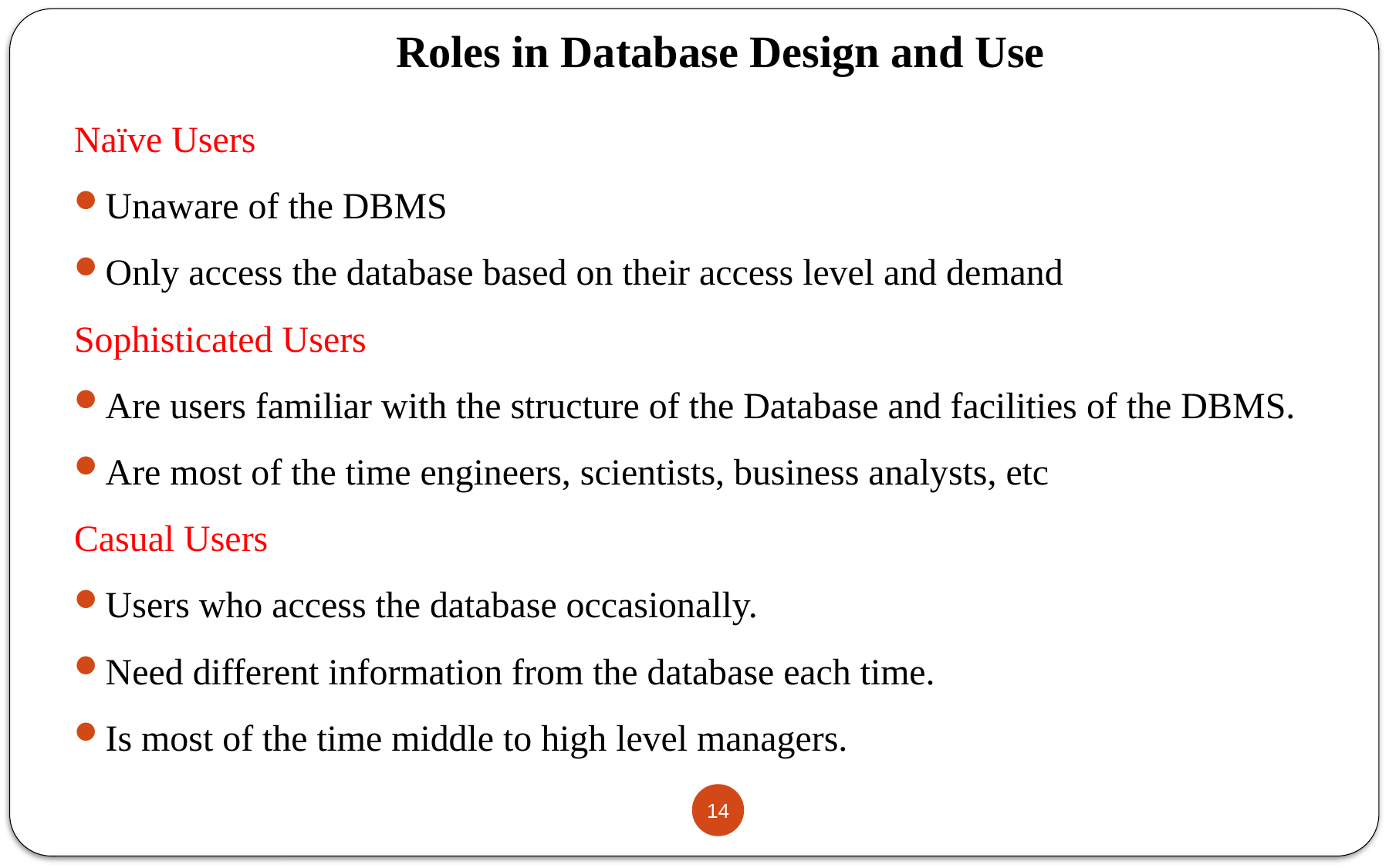

# Roles in Database Design and Use
Naïve Users
Unaware of the DBMS
Only access the database based on their access level and demand
Sophisticated Users
Are users familiar with the structure of the Database and facilities of the DBMS.
Are most of the time engineers, scientists, business analysts, etc
Casual Users
Users who access the database occasionally.
Need different information from the database each time.
Is most of the time middle to high level managers.
14